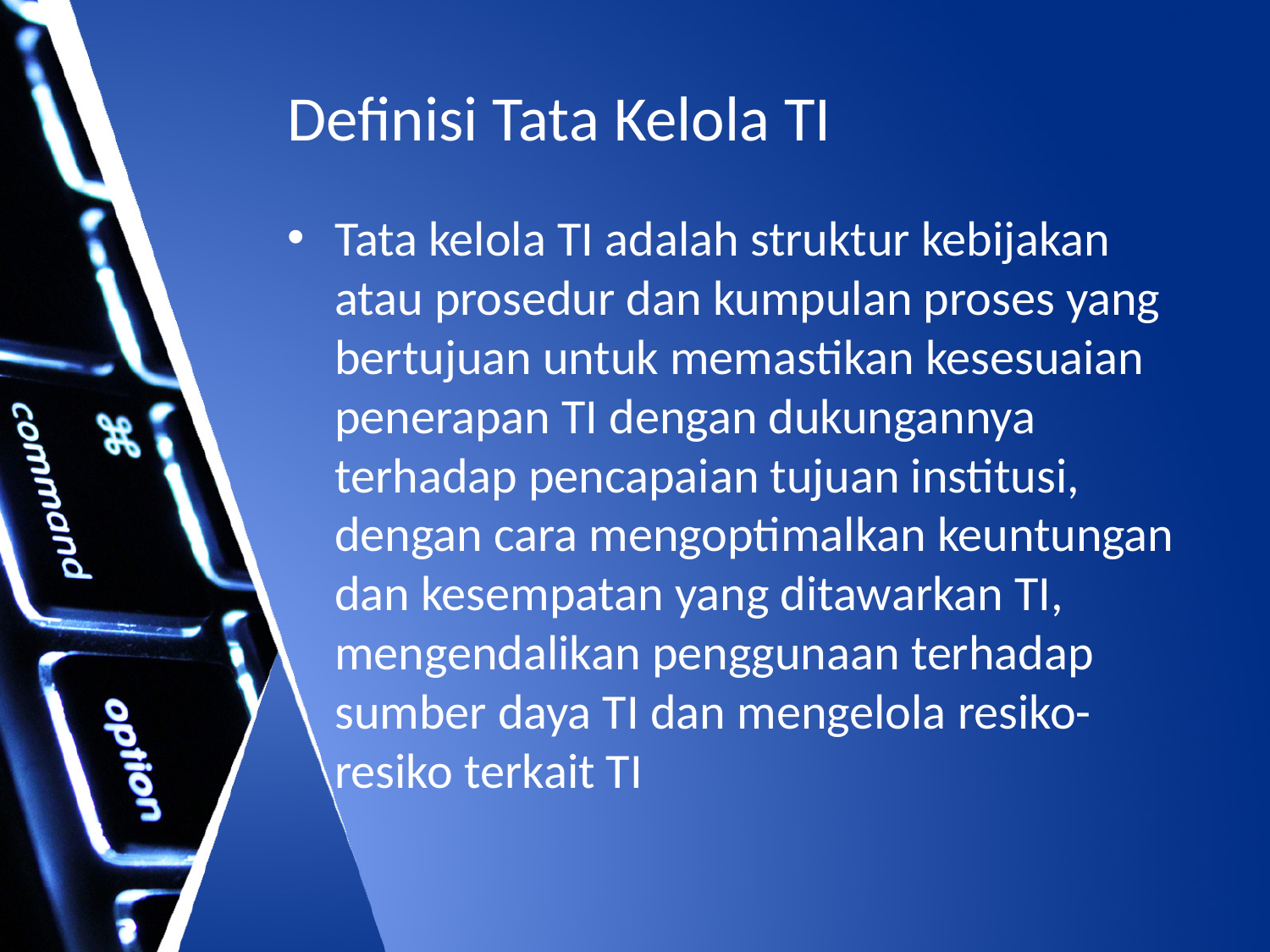

# Definisi Tata Kelola TI
Tata kelola TI adalah struktur kebijakan atau prosedur dan kumpulan proses yang bertujuan untuk memastikan kesesuaian penerapan TI dengan dukungannya terhadap pencapaian tujuan institusi, dengan cara mengoptimalkan keuntungan dan kesempatan yang ditawarkan TI, mengendalikan penggunaan terhadap sumber daya TI dan mengelola resiko-resiko terkait TI